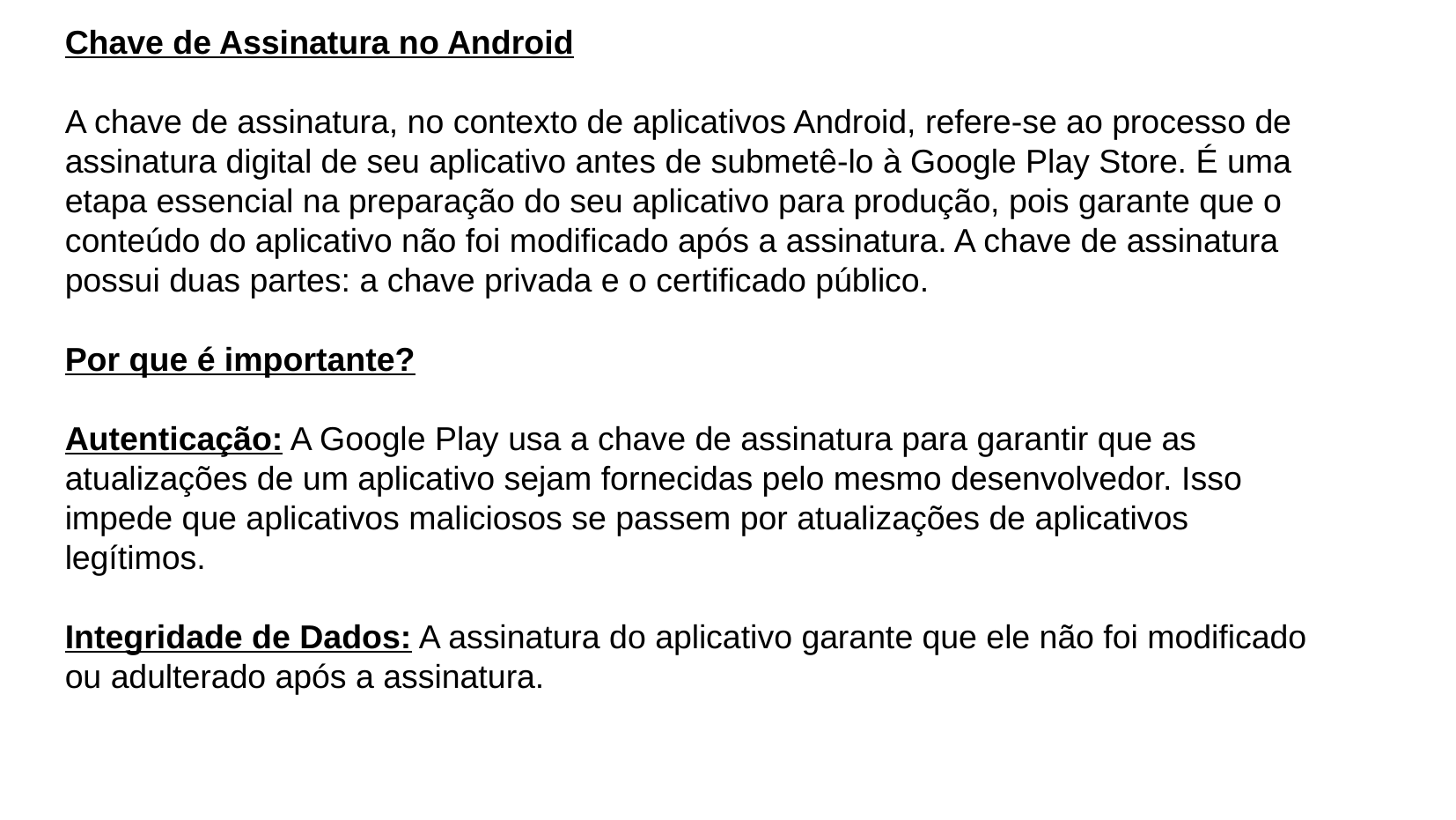

Chave de Assinatura no Android

A chave de assinatura, no contexto de aplicativos Android, refere-se ao processo de assinatura digital de seu aplicativo antes de submetê-lo à Google Play Store. É uma etapa essencial na preparação do seu aplicativo para produção, pois garante que o conteúdo do aplicativo não foi modificado após a assinatura. A chave de assinatura possui duas partes: a chave privada e o certificado público.

Por que é importante?

Autenticação: A Google Play usa a chave de assinatura para garantir que as atualizações de um aplicativo sejam fornecidas pelo mesmo desenvolvedor. Isso impede que aplicativos maliciosos se passem por atualizações de aplicativos legítimos.

Integridade de Dados: A assinatura do aplicativo garante que ele não foi modificado ou adulterado após a assinatura.